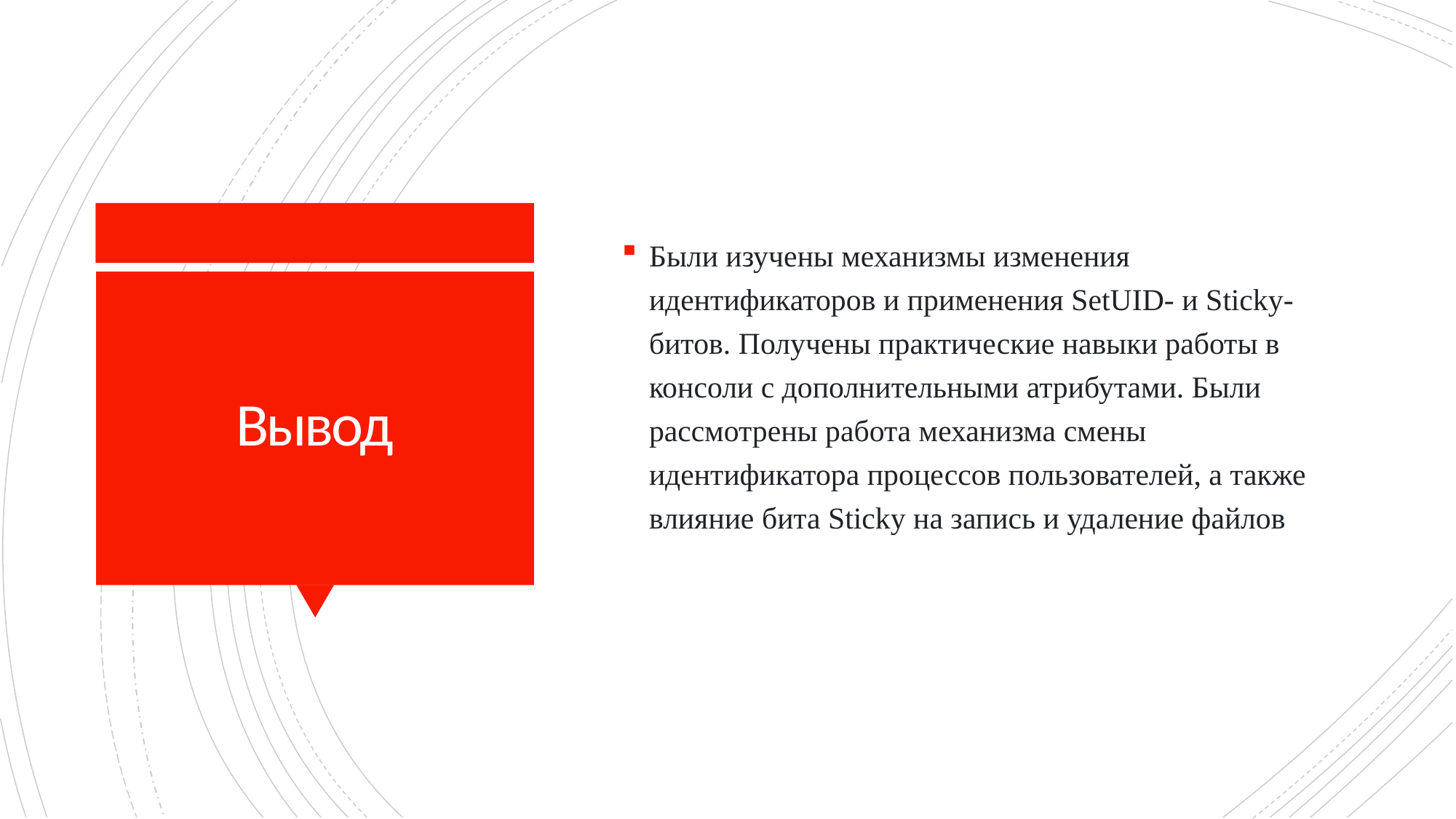

Были изучены механизмы изменения идентификаторов и применения SetUID- и Sticky-битов. Получены практические навыки работы в консоли с дополнительными атрибутами. Были рассмотрены работа механизма смены идентификатора процессов пользователей, а также влияние бита Sticky на запись и удаление файлов

# Вывод